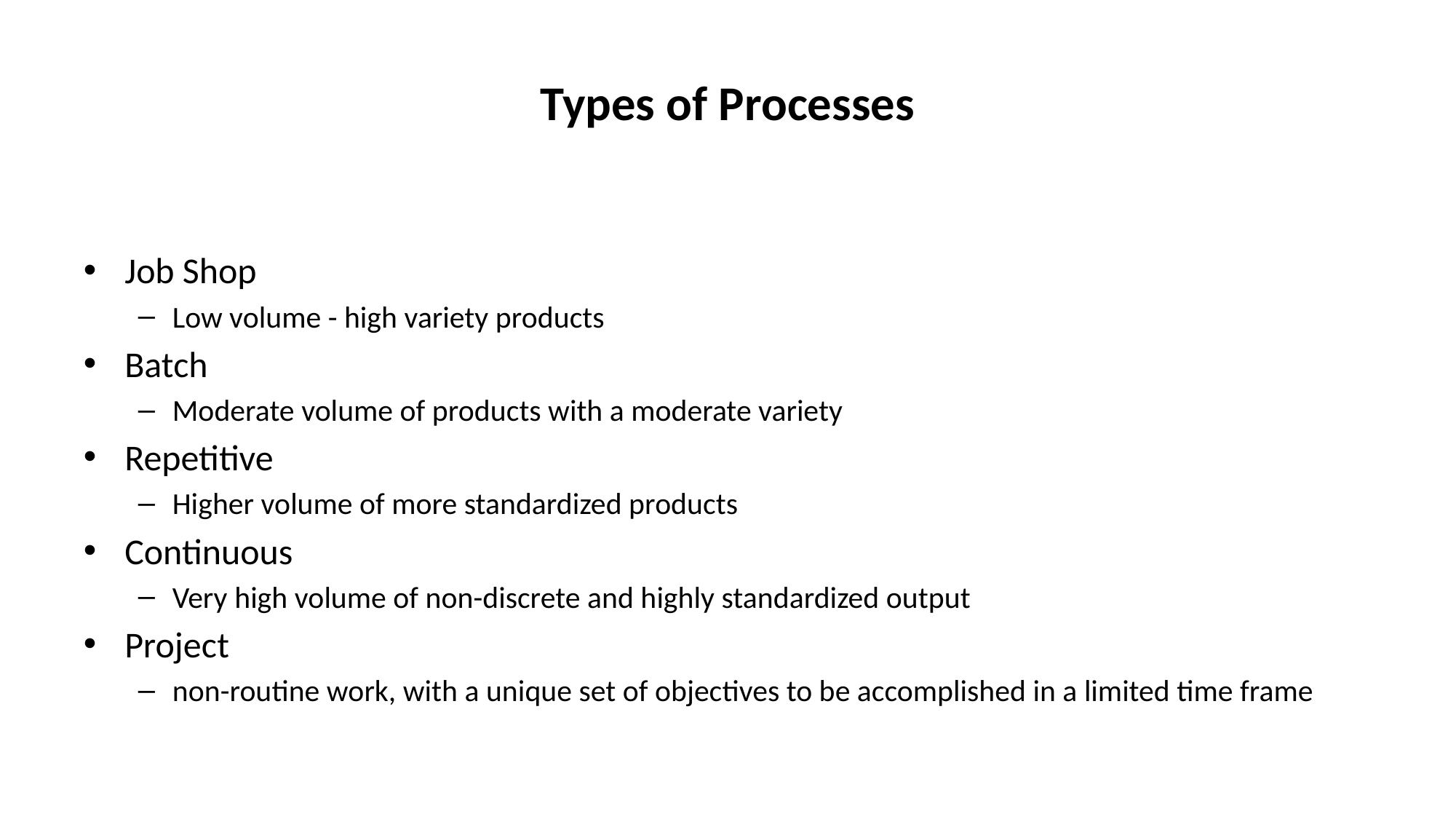

# Types of Processes

Job Shop
Low volume - high variety products
Batch
Moderate volume of products with a moderate variety
Repetitive
Higher volume of more standardized products
Continuous
Very high volume of non-discrete and highly standardized output
Project
non-routine work, with a unique set of objectives to be accomplished in a limited time frame